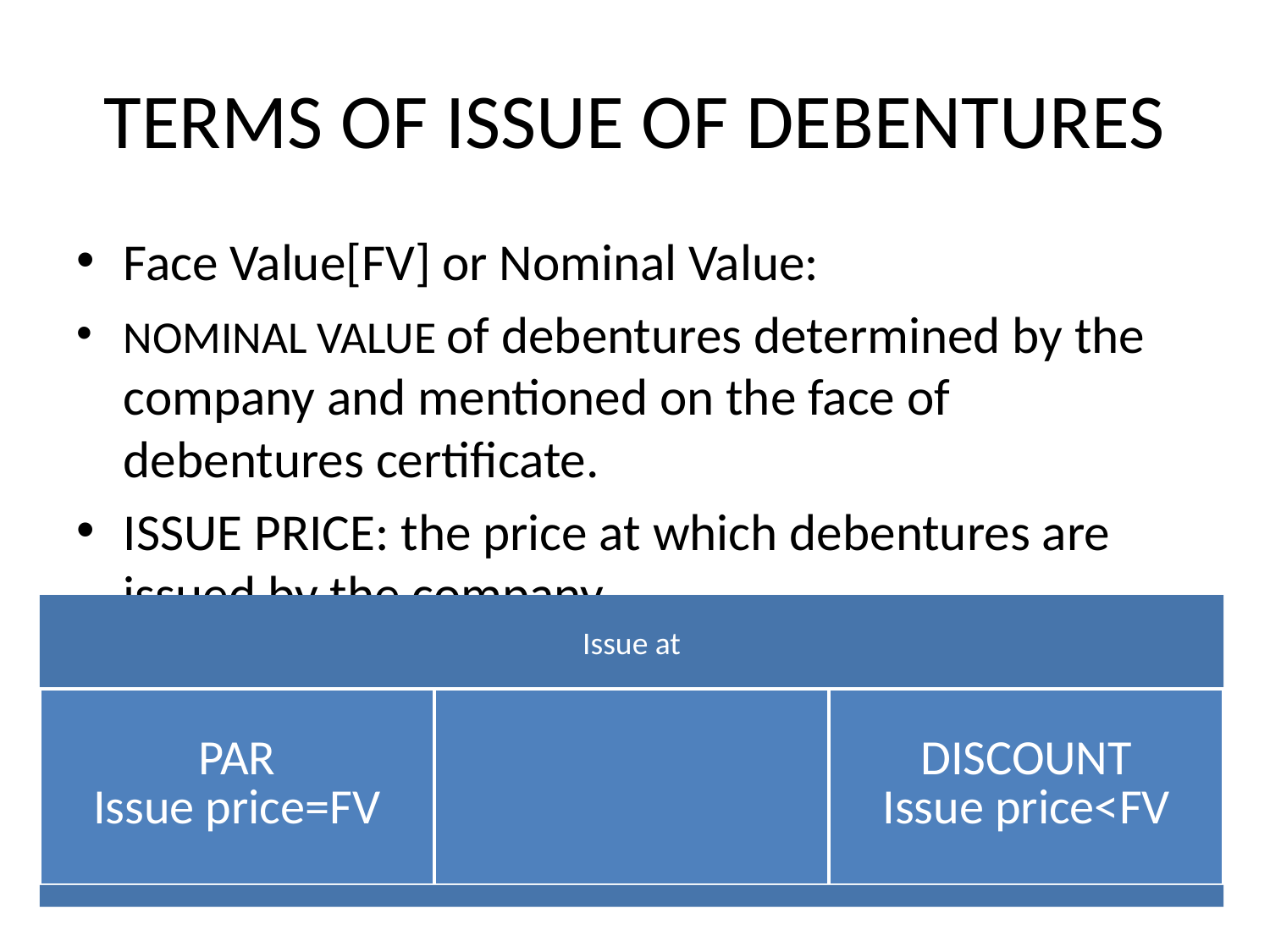

# TERMS OF ISSUE OF DEBENTURES
Face Value[FV] or Nominal Value:
NOMINAL VALUE of debentures determined by the company and mentioned on the face of debentures certificate.
ISSUE PRICE: the price at which debentures are issued by the company.
Issue at par
 Issue at premium
Issue at discount

Issue at
PAR
Issue price=FV
PREMIUM
DISCOUNT
Issue price<FV